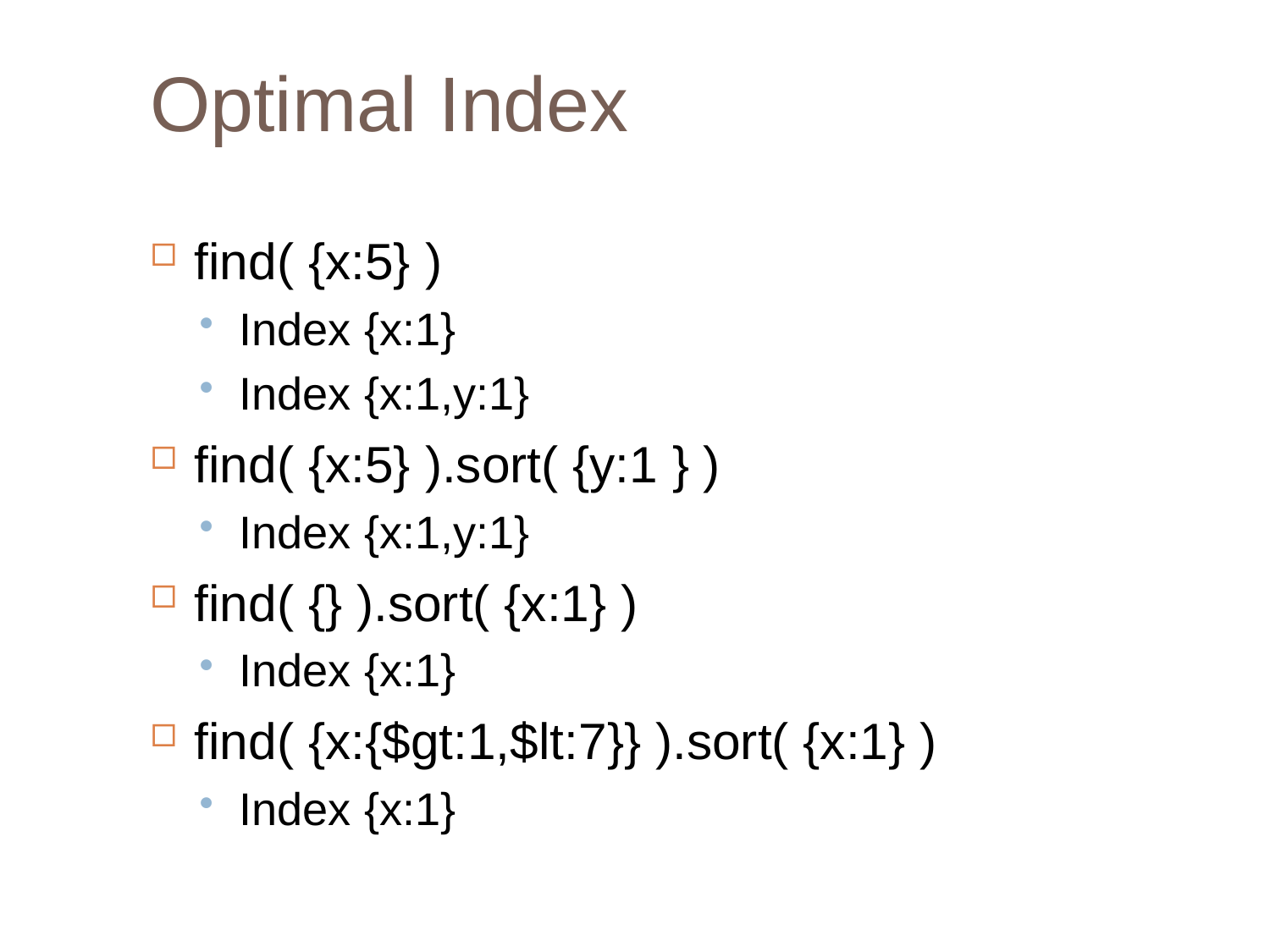

Optimal Index
find( {x:5} )
Index {x:1}
Index {x:1,y:1}
find( {x:5} ).sort( {y:1 } )
Index {x:1,y:1}
find( {} ).sort( {x:1} )
Index {x:1}
find( {x:{$gt:1,$lt:7}} ).sort( {x:1} )
Index {x:1}